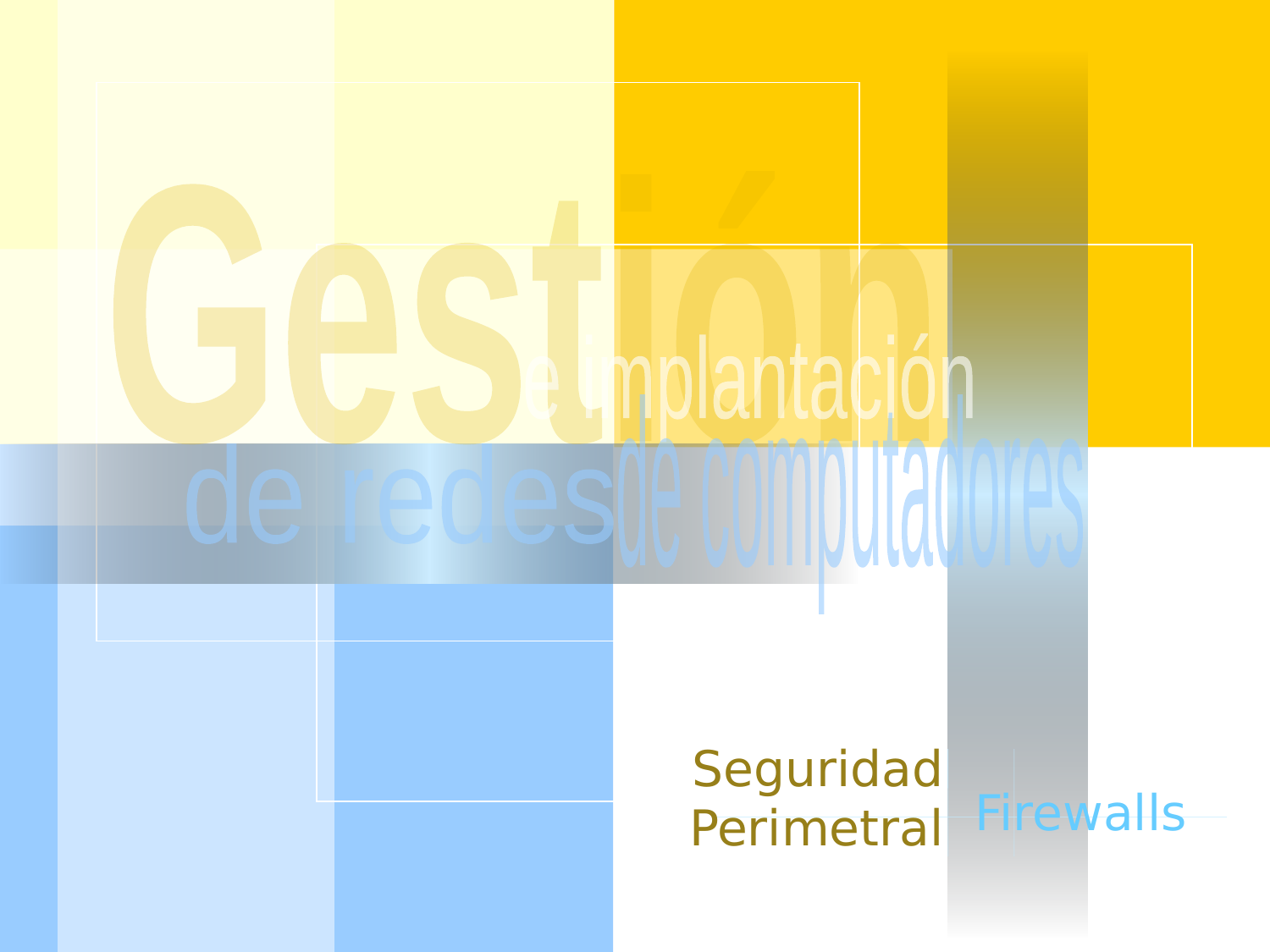

Gestión
e implantación
de computadores
de redes
Seguridad Perimetral
Firewalls